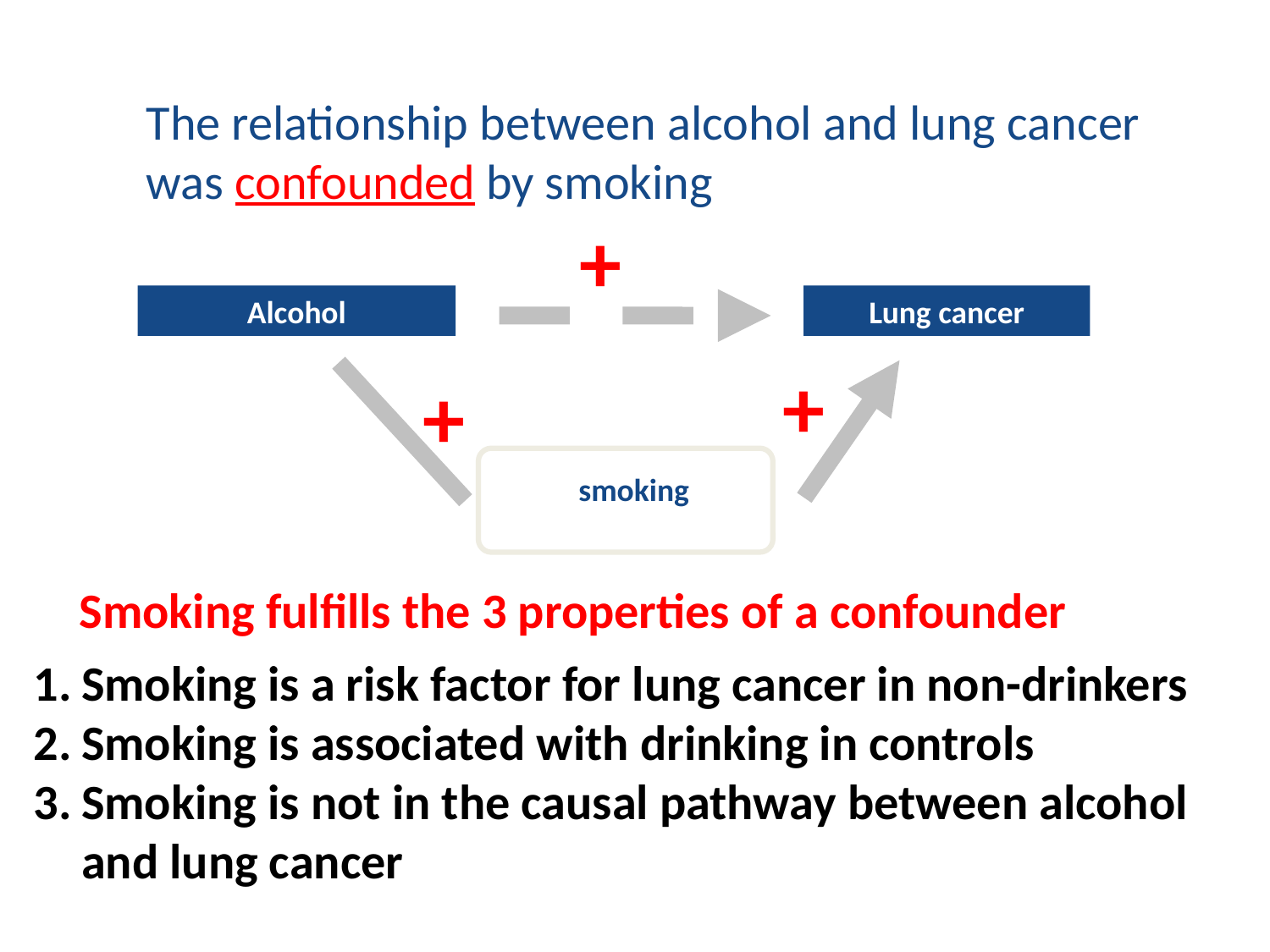

The relationship between alcohol and lung cancer was confounded by smoking
+
Alcohol
Lung cancer

smoking
+
+
Smoking fulfills the 3 properties of a confounder
Smoking is a risk factor for lung cancer in non-drinkers
Smoking is associated with drinking in controls
Smoking is not in the causal pathway between alcohol and lung cancer